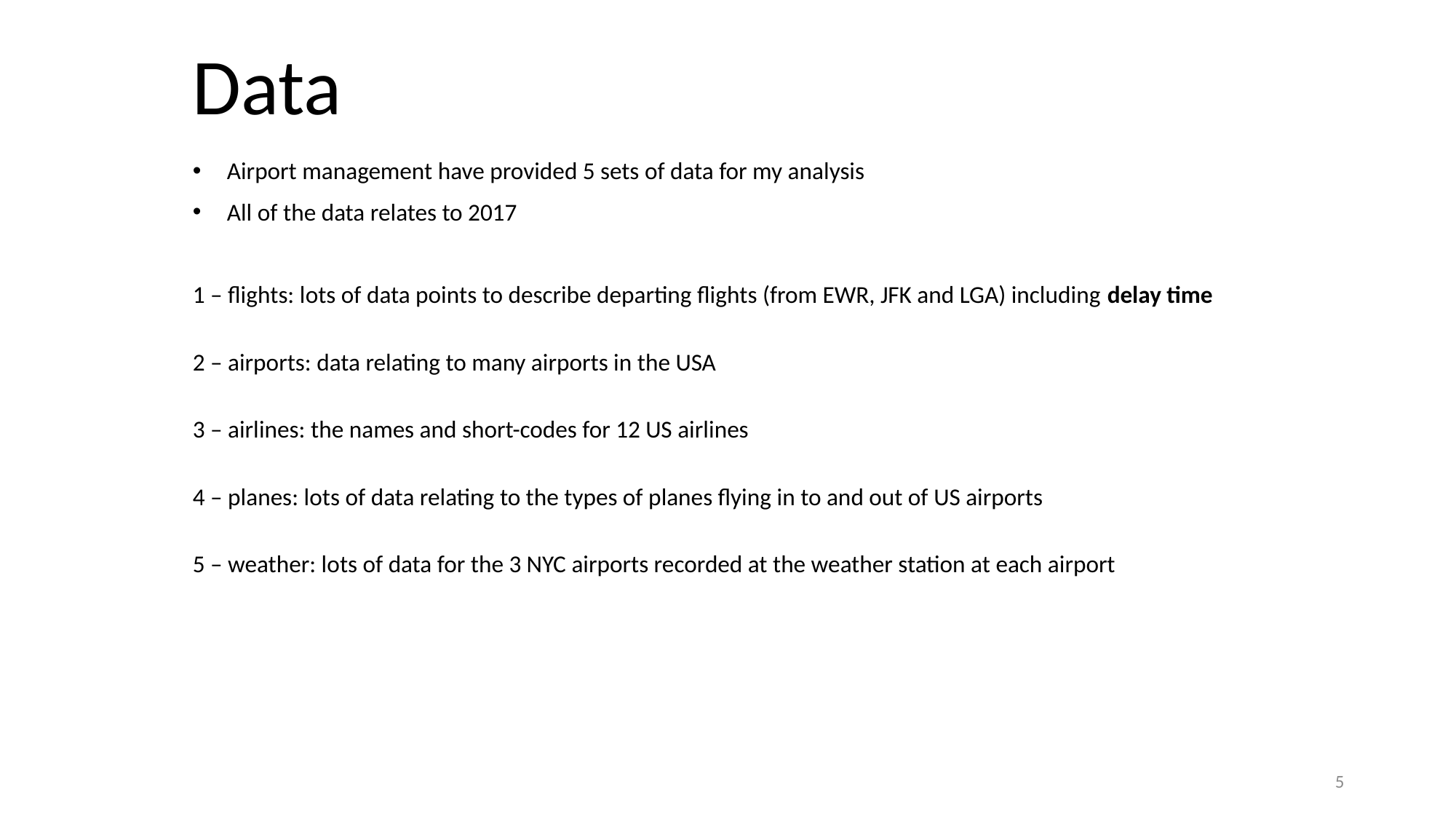

# Data
Airport management have provided 5 sets of data for my analysis
All of the data relates to 2017

1 – flights: lots of data points to describe departing flights (from EWR, JFK and LGA) including delay time
2 – airports: data relating to many airports in the USA
3 – airlines: the names and short-codes for 12 US airlines
4 – planes: lots of data relating to the types of planes flying in to and out of US airports
5 – weather: lots of data for the 3 NYC airports recorded at the weather station at each airport
5